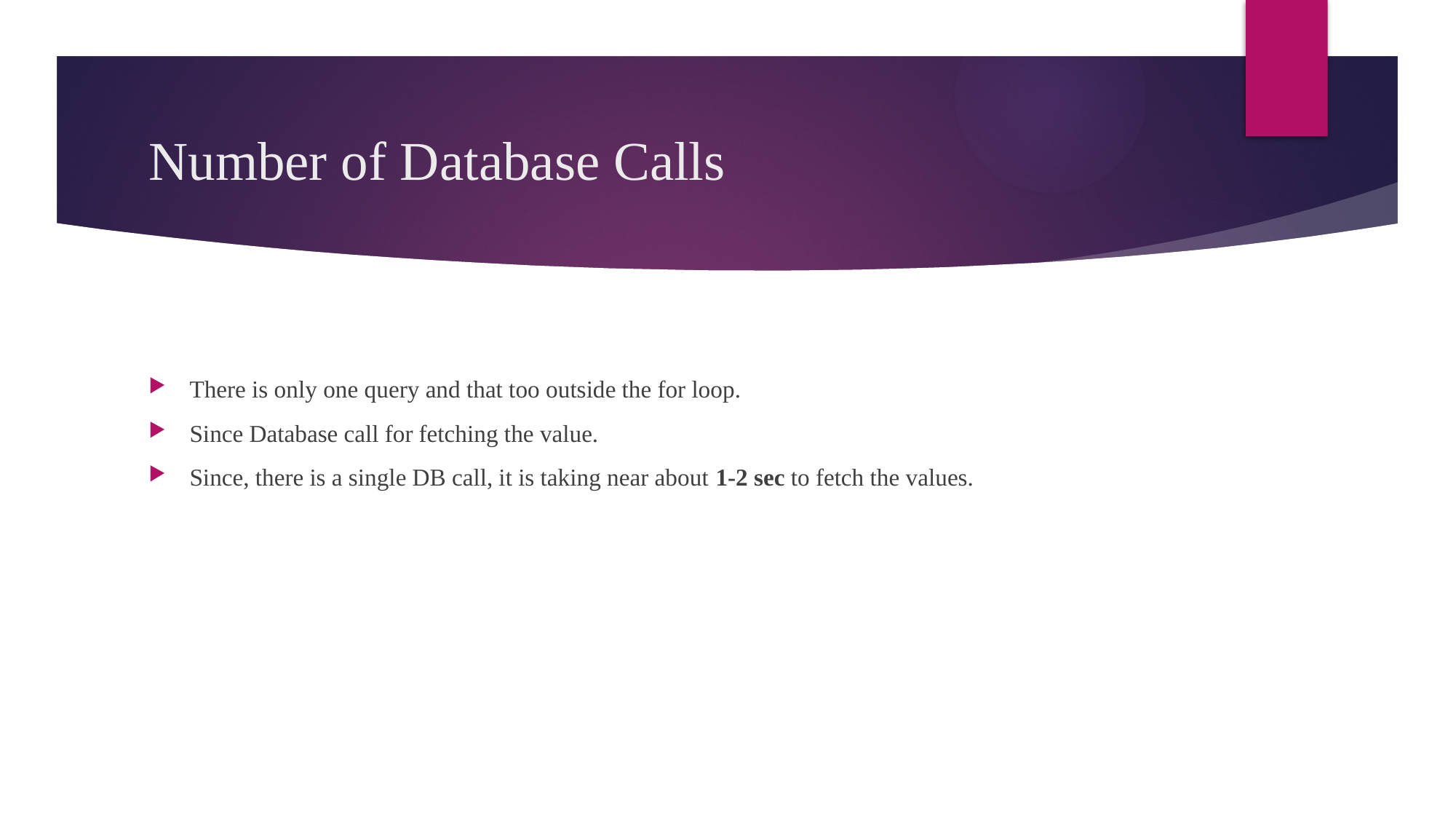

# Number of Database Calls
There is only one query and that too outside the for loop.
Since Database call for fetching the value.
Since, there is a single DB call, it is taking near about 1-2 sec to fetch the values.